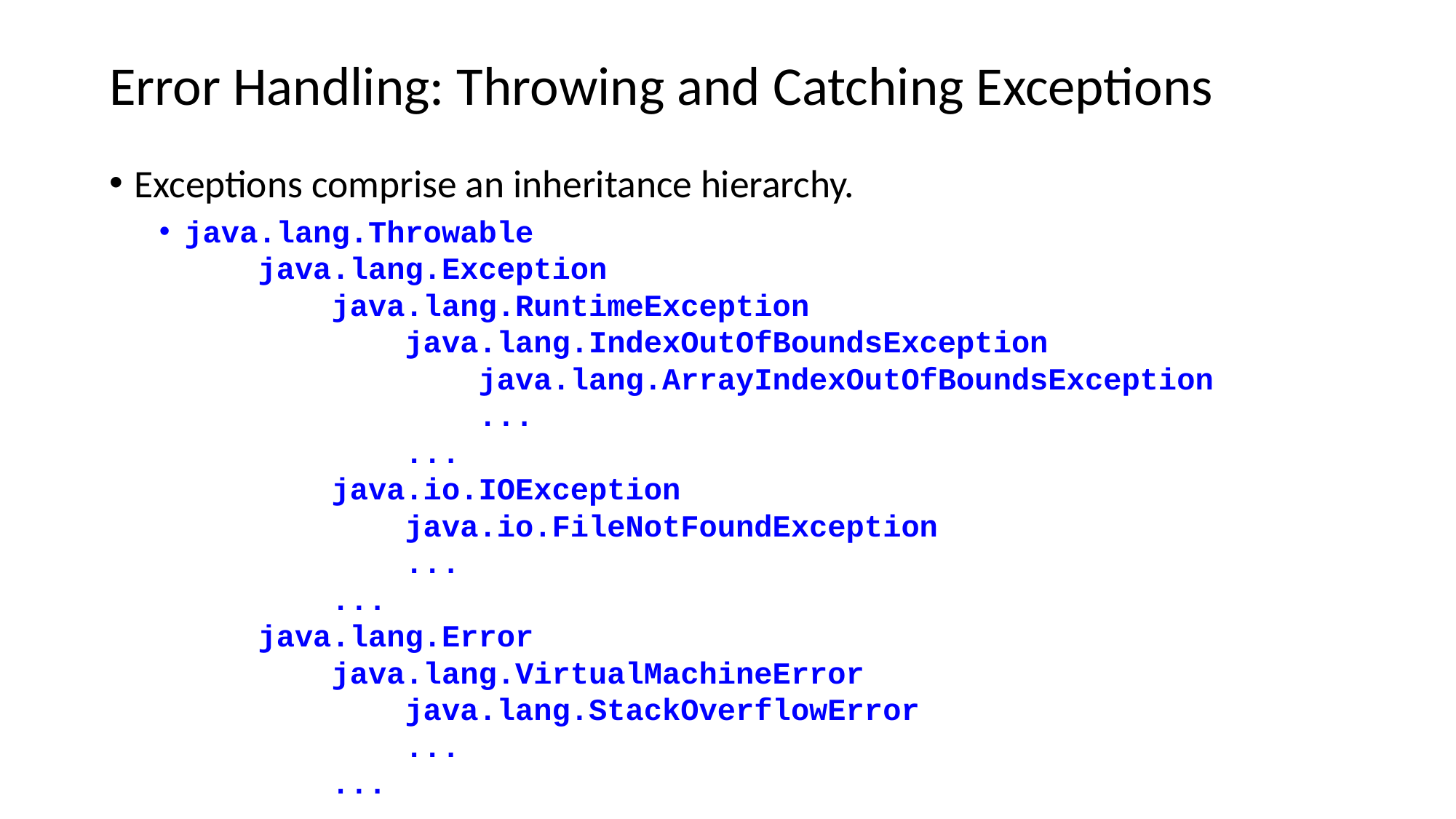

# Error Handling: Throwing and Catching Exceptions
Exceptions comprise an inheritance hierarchy.
java.lang.Throwable
    java.lang.Exception
        java.lang.RuntimeException
            java.lang.IndexOutOfBoundsException
                java.lang.ArrayIndexOutOfBoundsException
                ...
            ...
        java.io.IOException
            java.io.FileNotFoundException
            ...
        ...
    java.lang.Error
        java.lang.VirtualMachineError
            java.lang.StackOverflowError
            ...
        ...